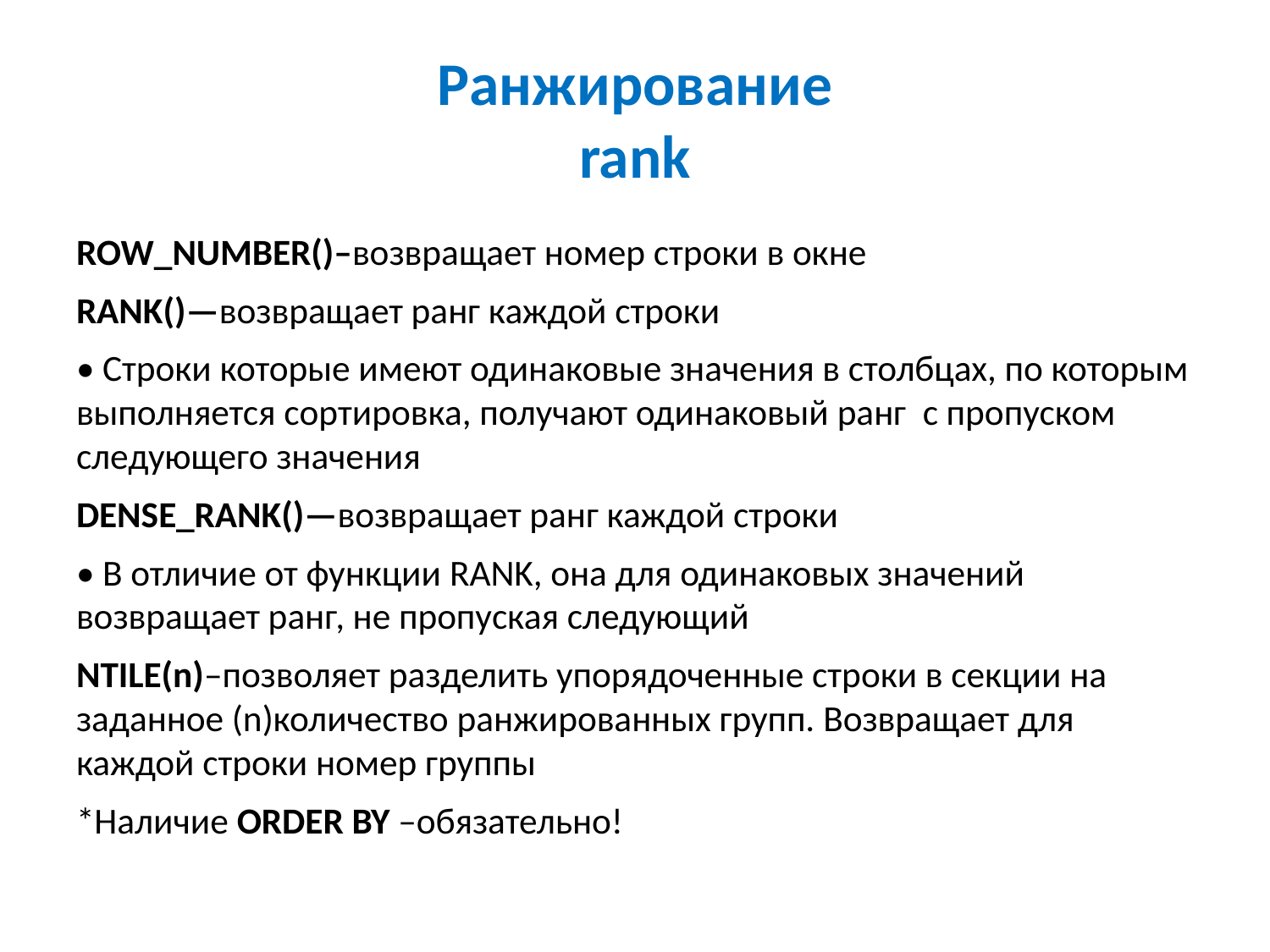

# Ранжирование rank
ROW_NUMBER()–возвращает номер строки в окне
RANK()—возвращает ранг каждой строки
• Строки которые имеют одинаковые значения в столбцах, по которым выполняется сортировка, получают одинаковый ранг  с пропуском следующего значения
DENSE_RANK()—возвращает ранг каждой строки
• В отличие от функции RANK, она для одинаковых значений возвращает ранг, не пропуская следующий
NTILE(n)–позволяет разделить упорядоченные строки в секции на заданное (n)количество ранжированных групп. Возвращает для каждой строки номер группы
*Наличие ORDER BY –обязательно!